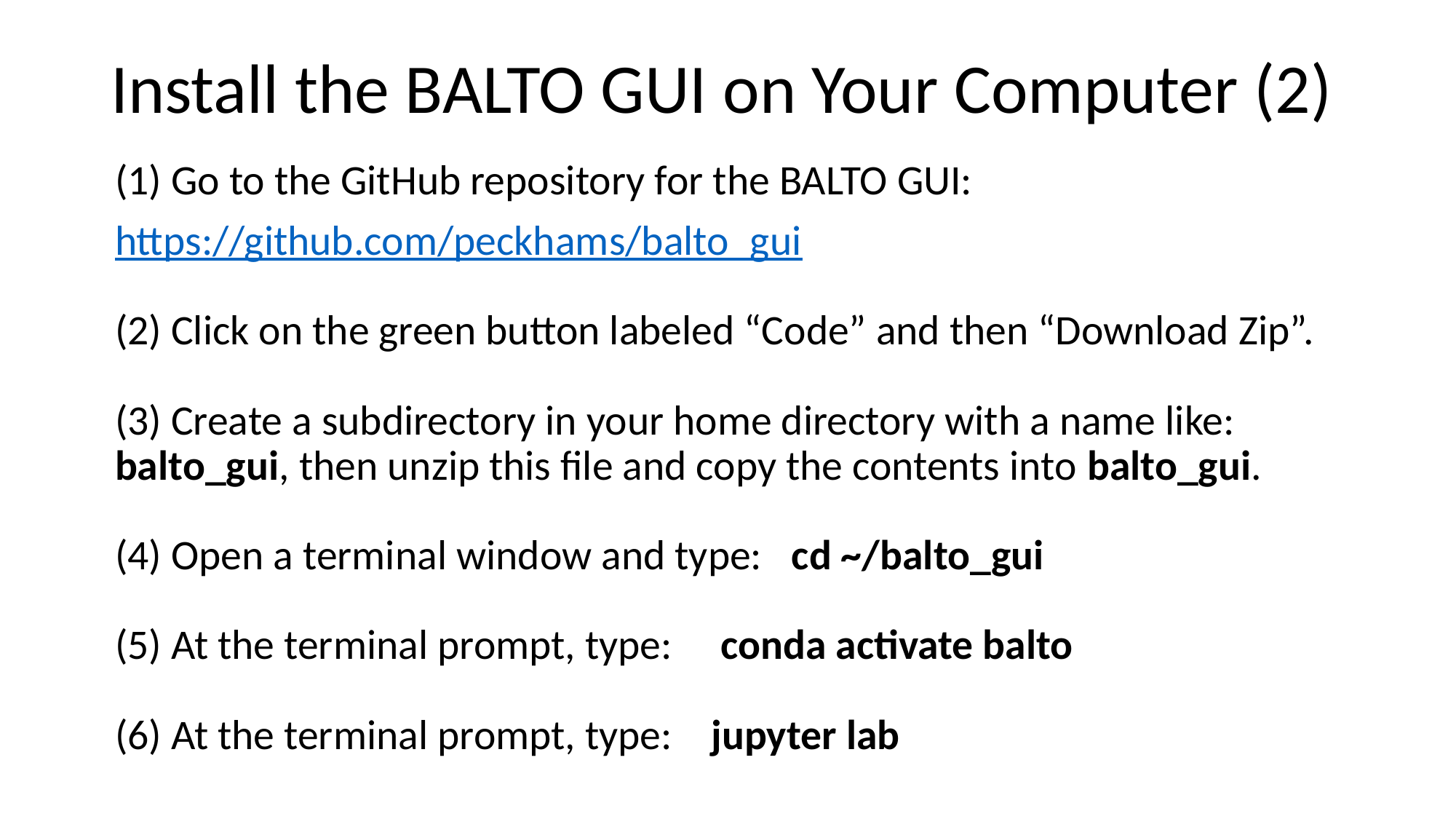

# Install the BALTO GUI on Your Computer (2)
(1) Go to the GitHub repository for the BALTO GUI:
https://github.com/peckhams/balto_gui

(2) Click on the green button labeled “Code” and then “Download Zip”.

(3) Create a subdirectory in your home directory with a name like:  balto_gui, then unzip this file and copy the contents into balto_gui.

(4) Open a terminal window and type:   cd ~/balto_gui

(5) At the terminal prompt, type:     conda activate balto

(6) At the terminal prompt, type:    jupyter lab